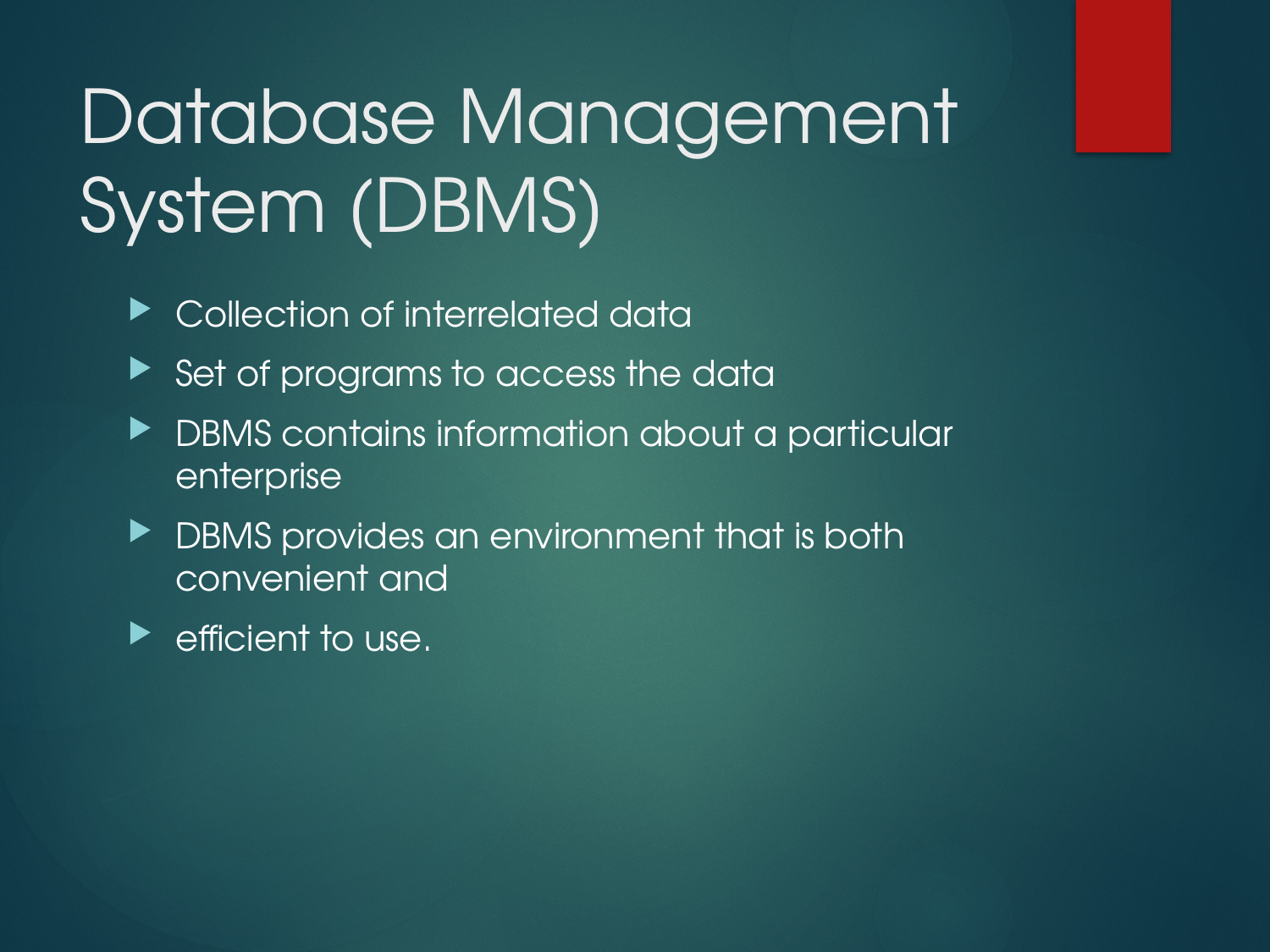

# Database Management System (DBMS)
Collection of interrelated data
Set of programs to access the data
DBMS contains information about a particular enterprise
DBMS provides an environment that is both convenient and
efficient to use.